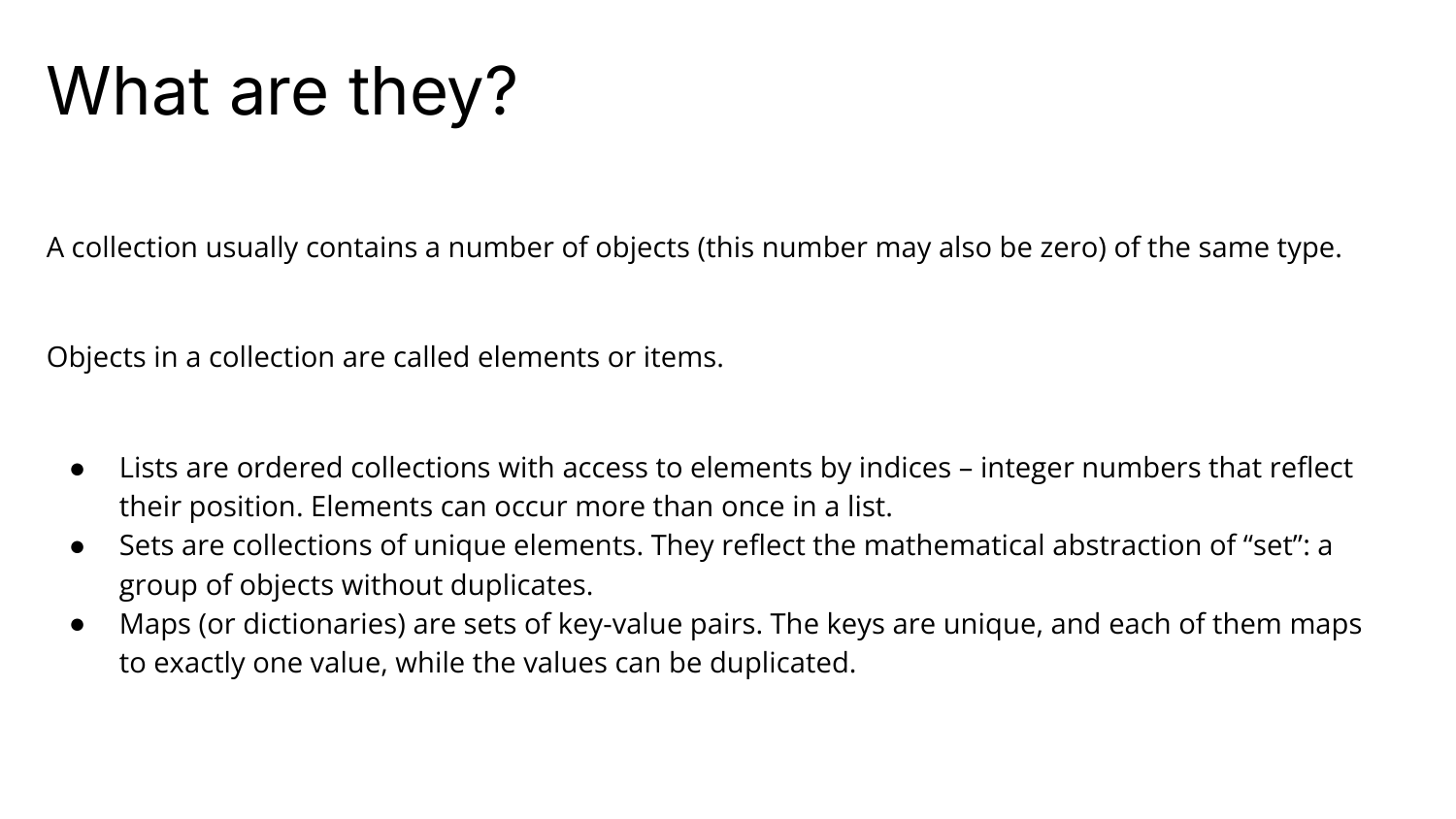

# What are they?
A collection usually contains a number of objects (this number may also be zero) of the same type.

Objects in a collection are called elements or items.

Lists are ordered collections with access to elements by indices – integer numbers that reflect their position. Elements can occur more than once in a list.
Sets are collections of unique elements. They reflect the mathematical abstraction of “set”: a group of objects without duplicates.
Maps (or dictionaries) are sets of key-value pairs. The keys are unique, and each of them maps to exactly one value, while the values can be duplicated.